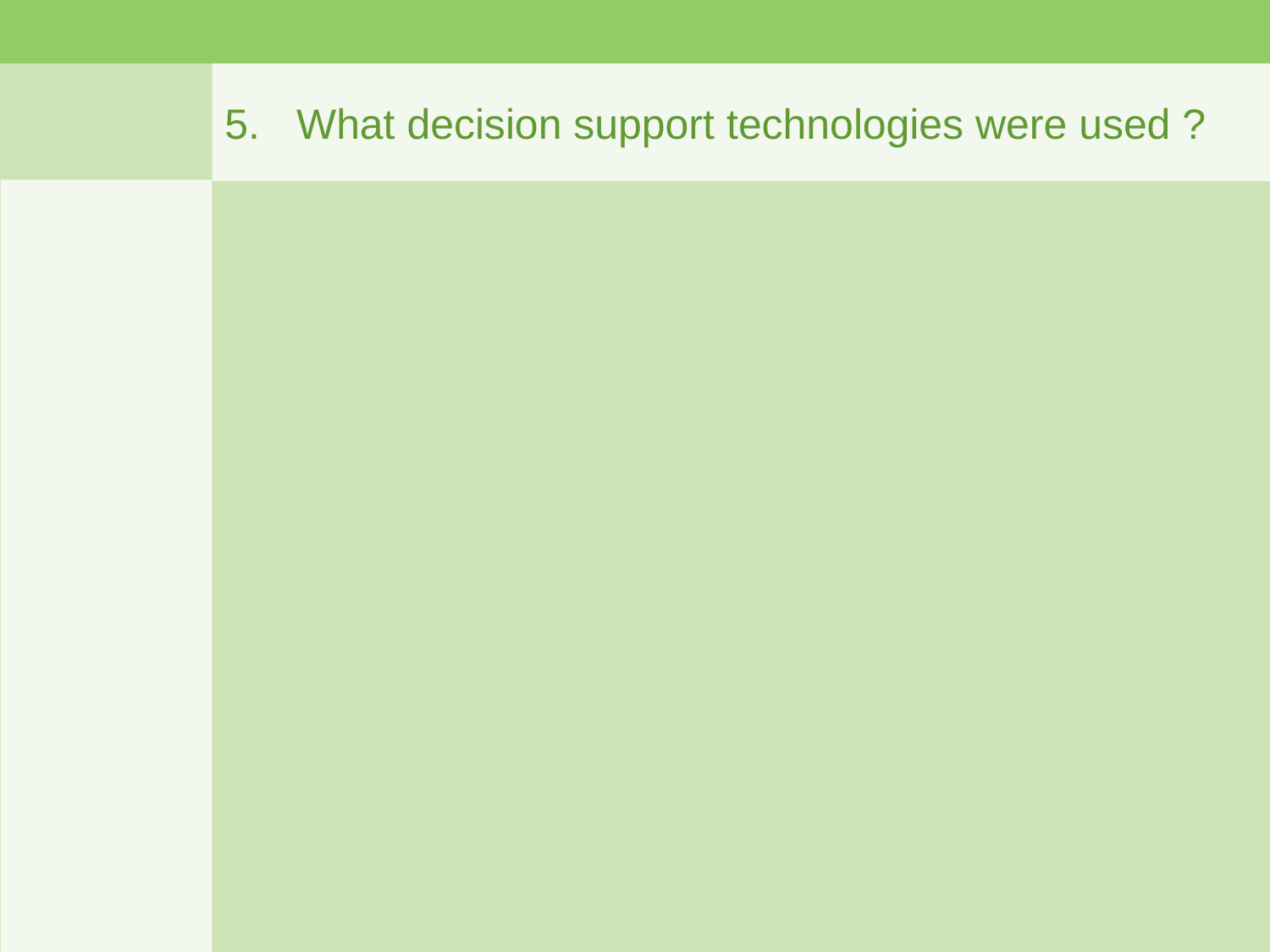

# What decision support technologies were used ?